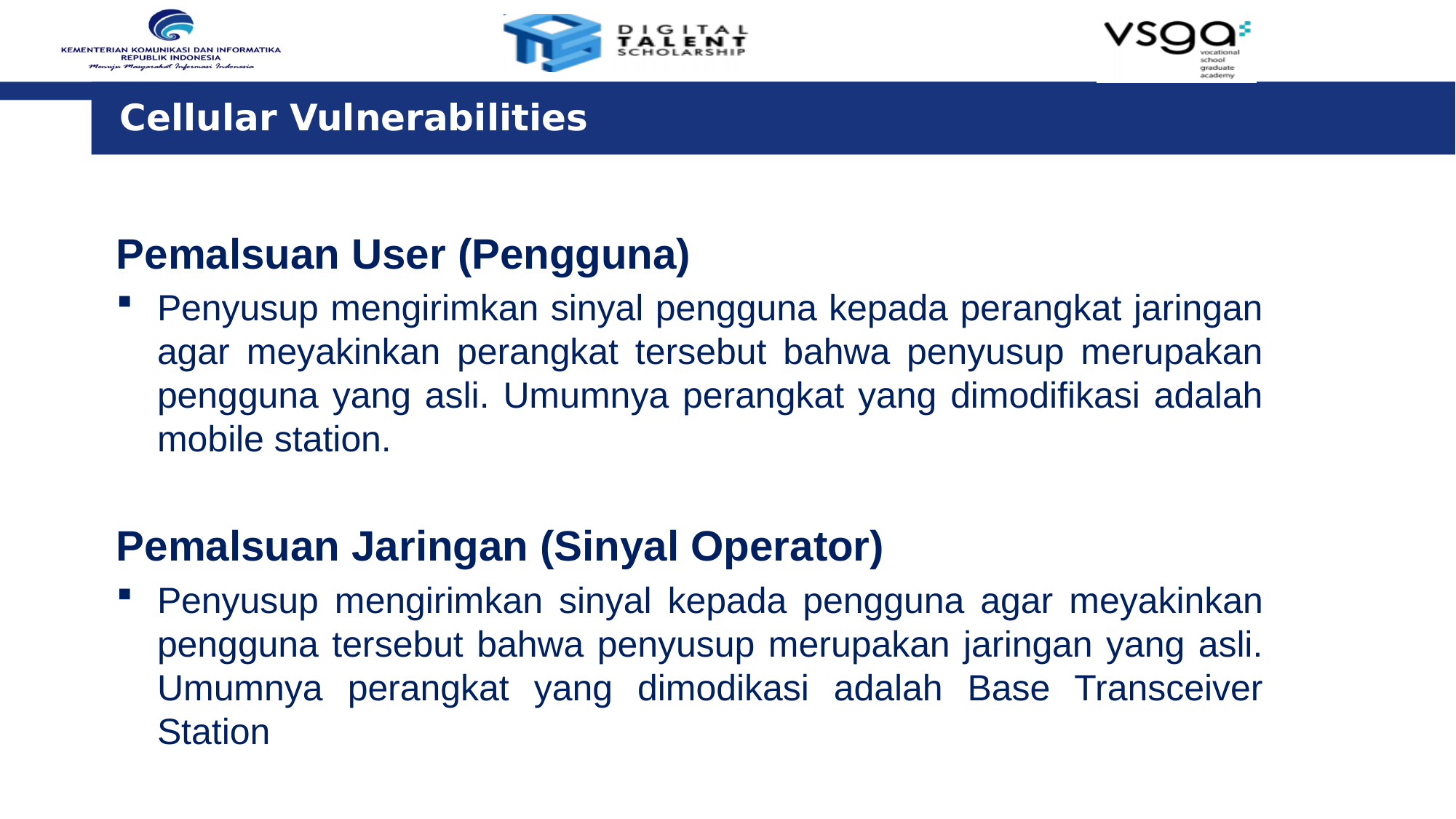

Cellular Vulnerabilities

Pemalsuan User (Pengguna)
Penyusup mengirimkan sinyal pengguna kepada perangkat jaringan agar meyakinkan perangkat tersebut bahwa penyusup merupakan pengguna yang asli. Umumnya perangkat yang dimodifikasi adalah mobile station.

Pemalsuan Jaringan (Sinyal Operator)
Penyusup mengirimkan sinyal kepada pengguna agar meyakinkan pengguna tersebut bahwa penyusup merupakan jaringan yang asli. Umumnya perangkat yang dimodikasi adalah Base Transceiver Station